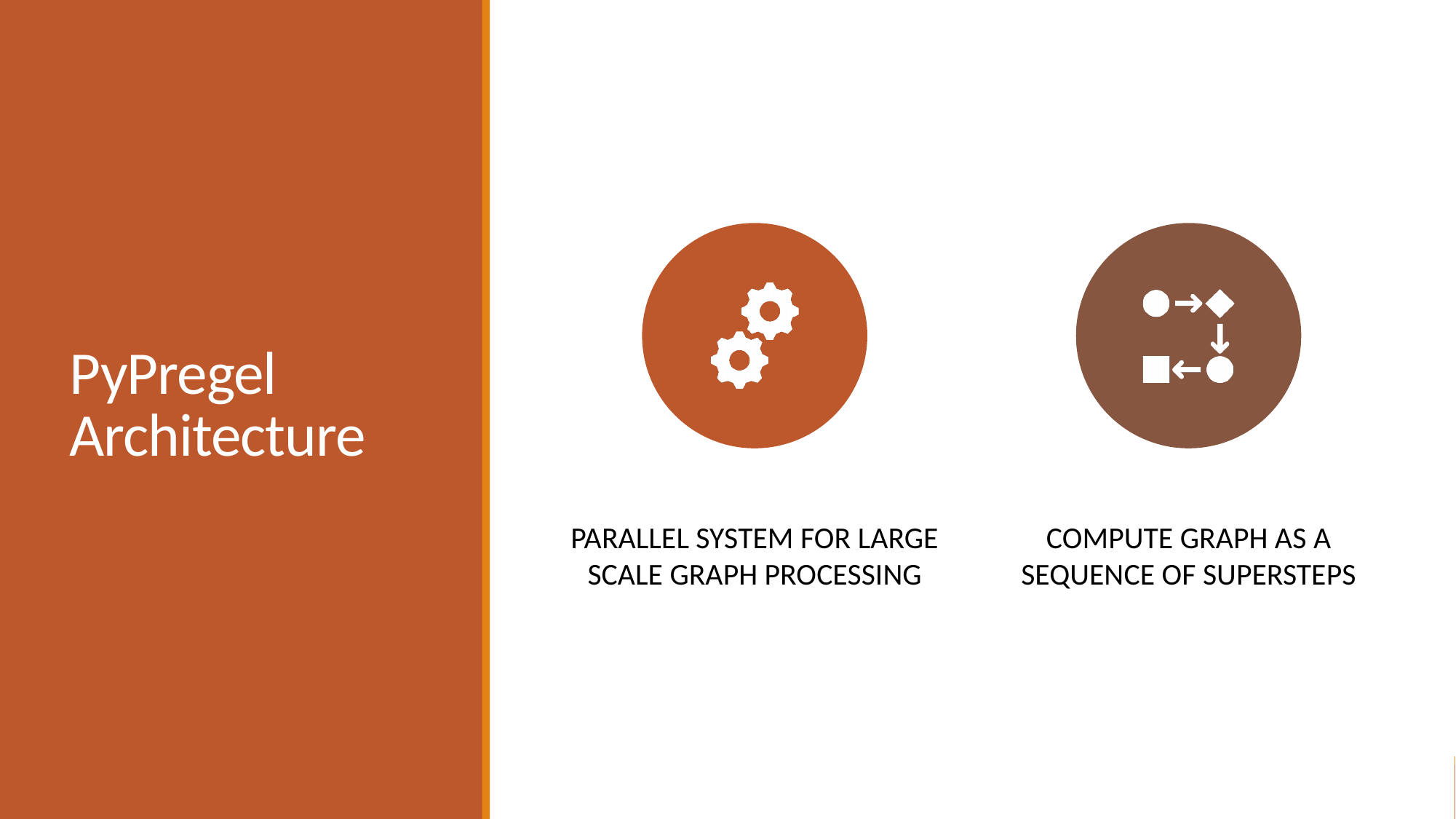

# PyPregel Architecture
Parallel System for large scale graph processing
Compute graph as a sequence of Supersteps